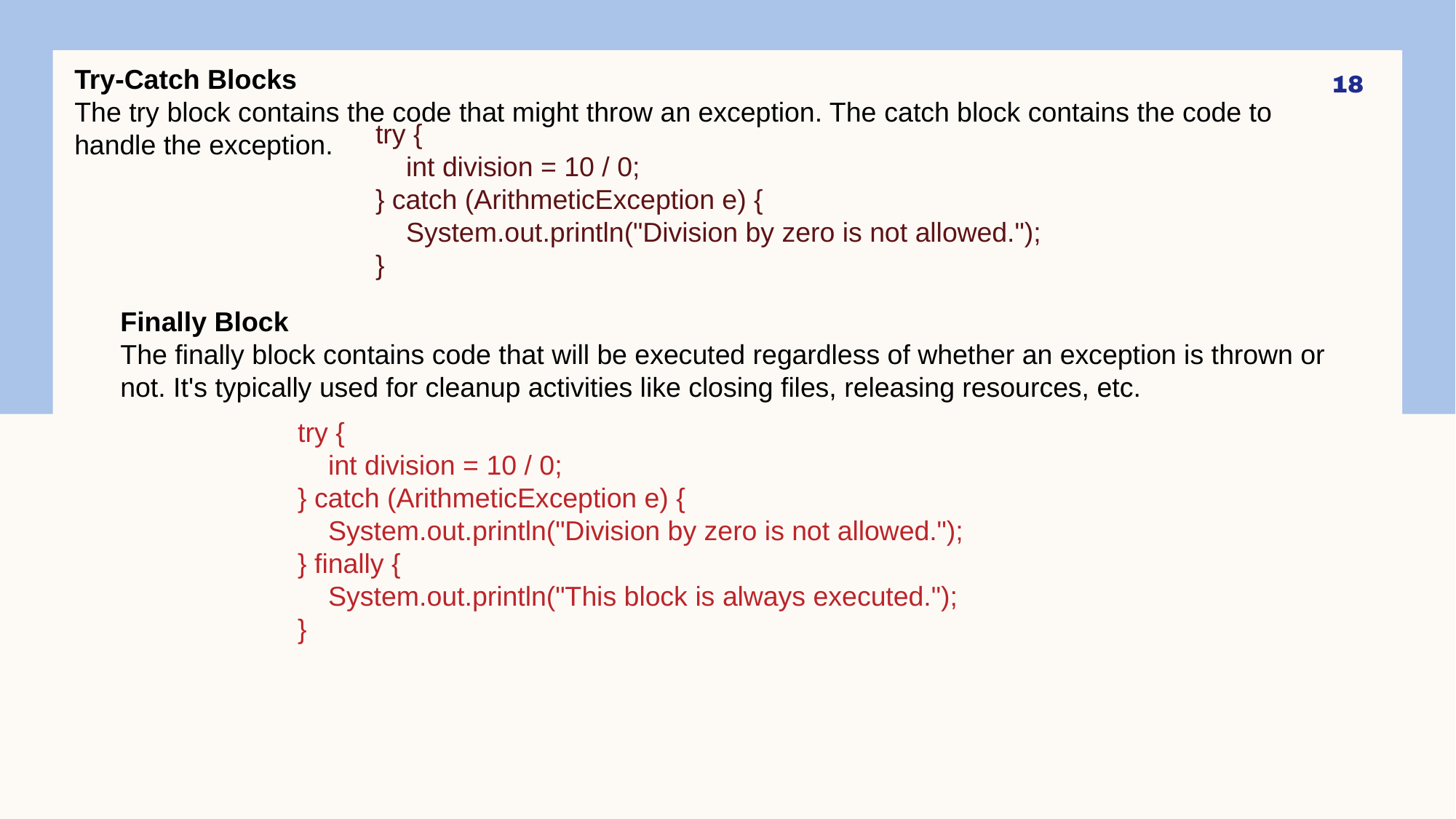

18
Try-Catch Blocks
The try block contains the code that might throw an exception. The catch block contains the code to handle the exception.
try {
    int division = 10 / 0;
} catch (ArithmeticException e) {
    System.out.println("Division by zero is not allowed.");
}
Finally Block
The finally block contains code that will be executed regardless of whether an exception is thrown or not. It's typically used for cleanup activities like closing files, releasing resources, etc.
try {
    int division = 10 / 0;
} catch (ArithmeticException e) {
    System.out.println("Division by zero is not allowed.");
} finally {
    System.out.println("This block is always executed.");
}